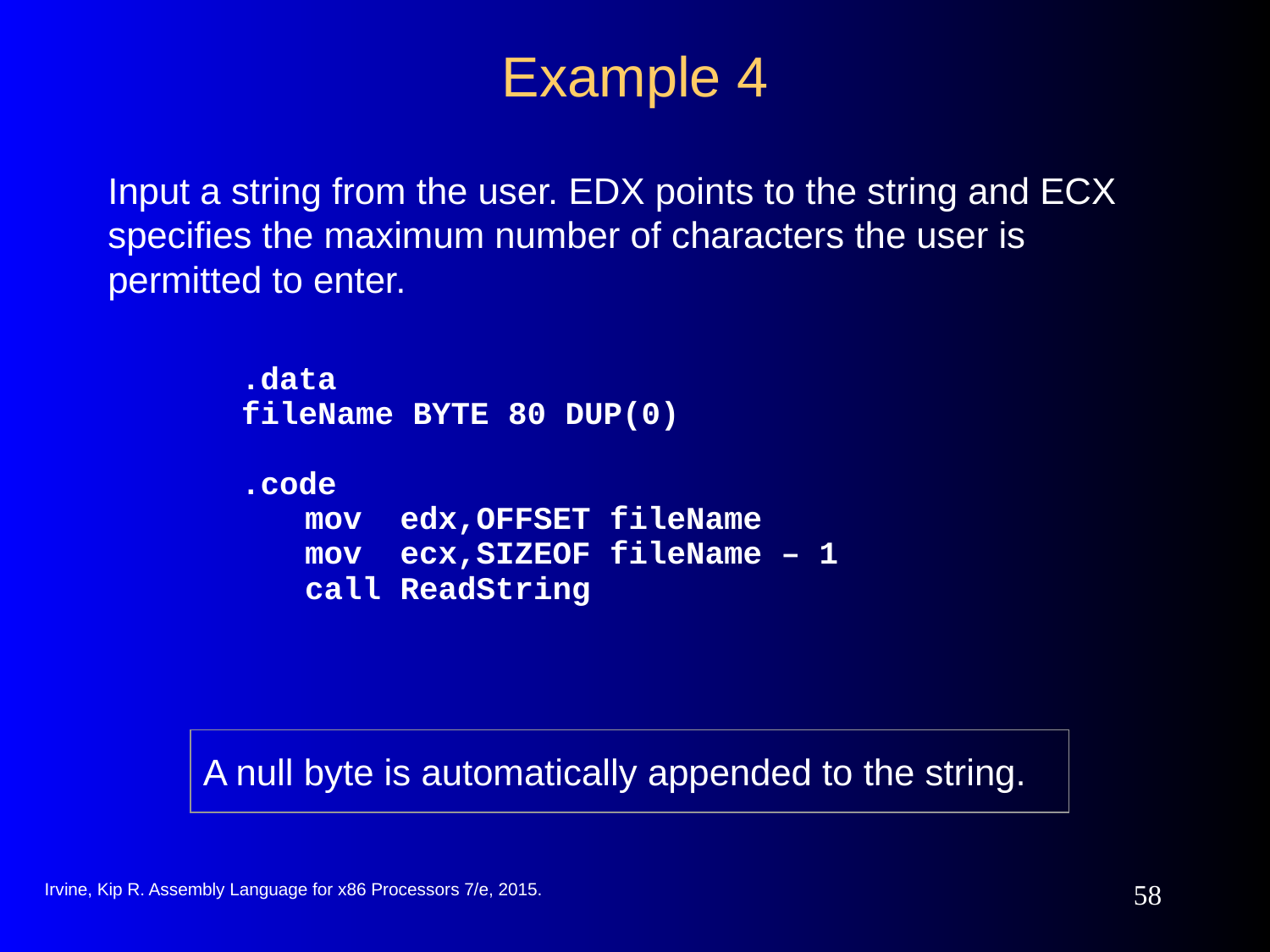

# Example 4
Input a string from the user. EDX points to the string and ECX specifies the maximum number of characters the user is permitted to enter.
.data
fileName BYTE 80 DUP(0)

.code
	mov  edx,OFFSET fileName
	mov  ecx,SIZEOF fileName – 1
	call ReadString
A null byte is automatically appended to the string.
Irvine, Kip R. Assembly Language for x86 Processors 7/e, 2015.
58